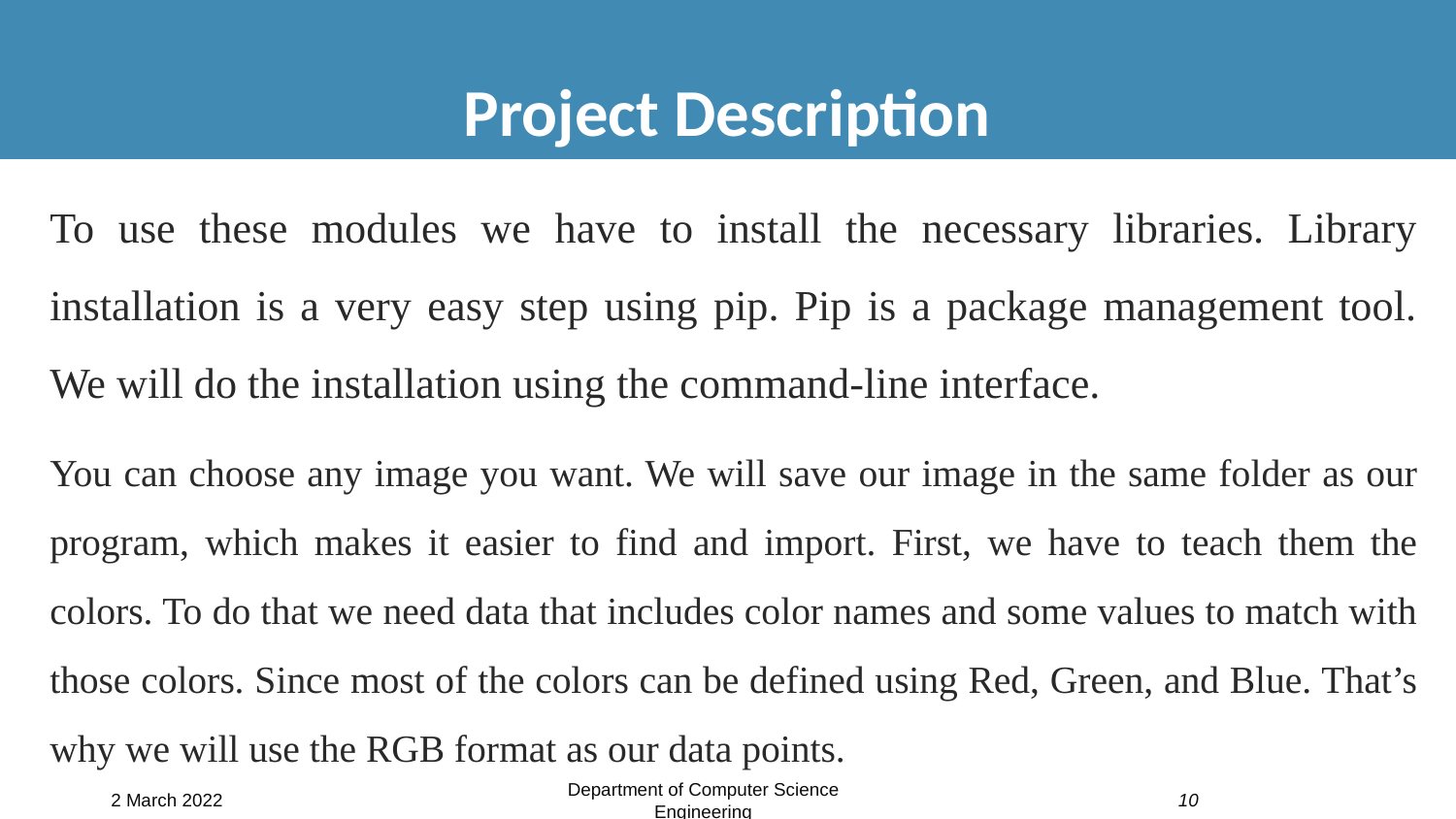

# Project Description
To use these modules we have to install the necessary libraries. Library installation is a very easy step using pip. Pip is a package management tool. We will do the installation using the command-line interface.
You can choose any image you want. We will save our image in the same folder as our program, which makes it easier to find and import. First, we have to teach them the colors. To do that we need data that includes color names and some values to match with those colors. Since most of the colors can be defined using Red, Green, and Blue. That’s why we will use the RGB format as our data points.
2 March 2022
Department of Computer Science Engineering
10